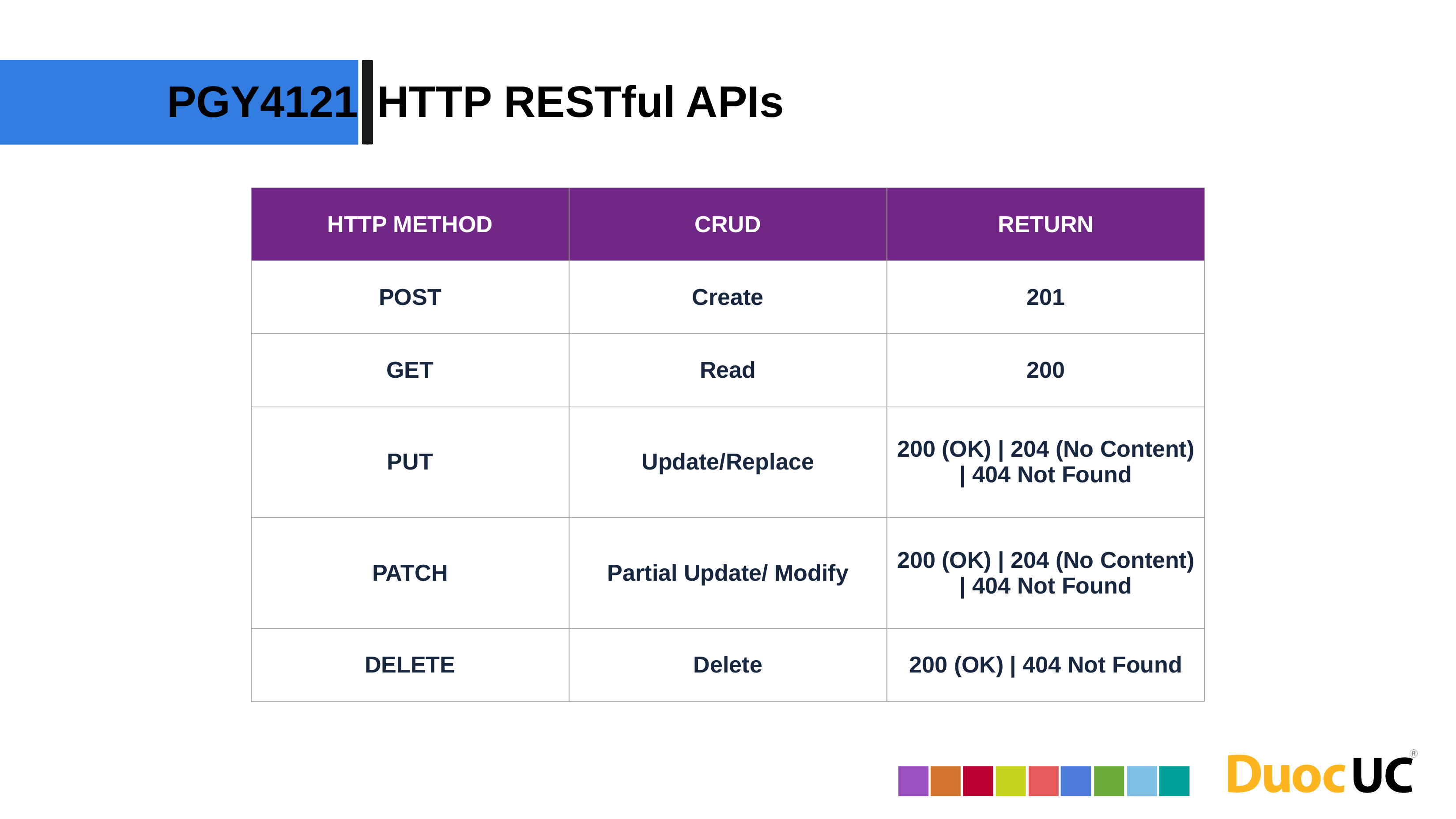

PGY4121
HTTP RESTful APIs
| HTTP METHOD | CRUD | RETURN |
| --- | --- | --- |
| POST | Create | 201 |
| GET | Read | 200 |
| PUT | Update/Replace | 200 (OK) | 204 (No Content) | 404 Not Found |
| PATCH | Partial Update/ Modify | 200 (OK) | 204 (No Content) | 404 Not Found |
| DELETE | Delete | 200 (OK) | 404 Not Found |